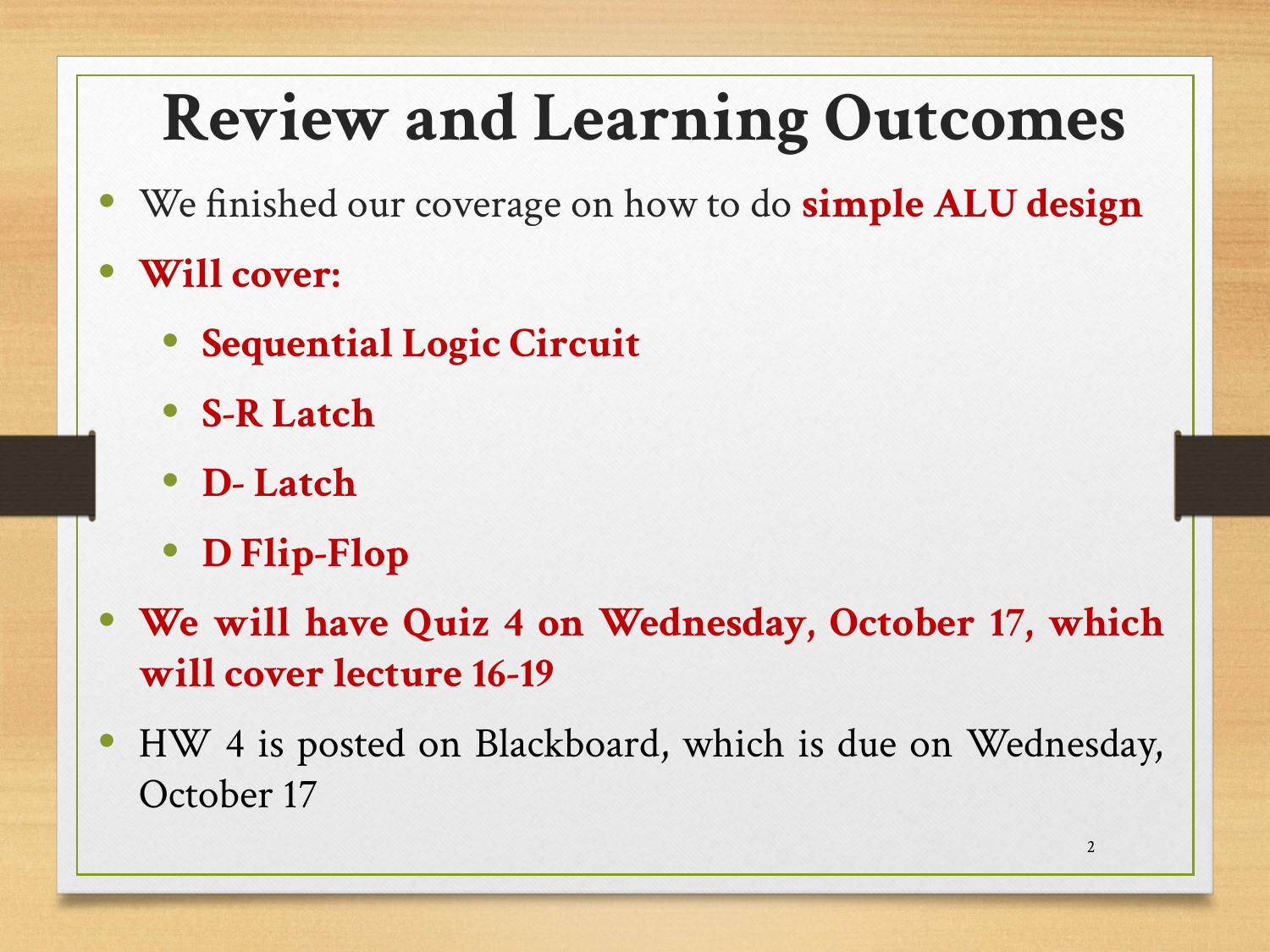

Review and Learning Outcomes
We finished our coverage on how to do simple ALU design
Will cover:
Sequential Logic Circuit
S-R Latch
D- Latch
D Flip-Flop
We will have Quiz 4 on Wednesday, October 17, which will cover lecture 16-19
HW 4 is posted on Blackboard, which is due on Wednesday, October 17

2